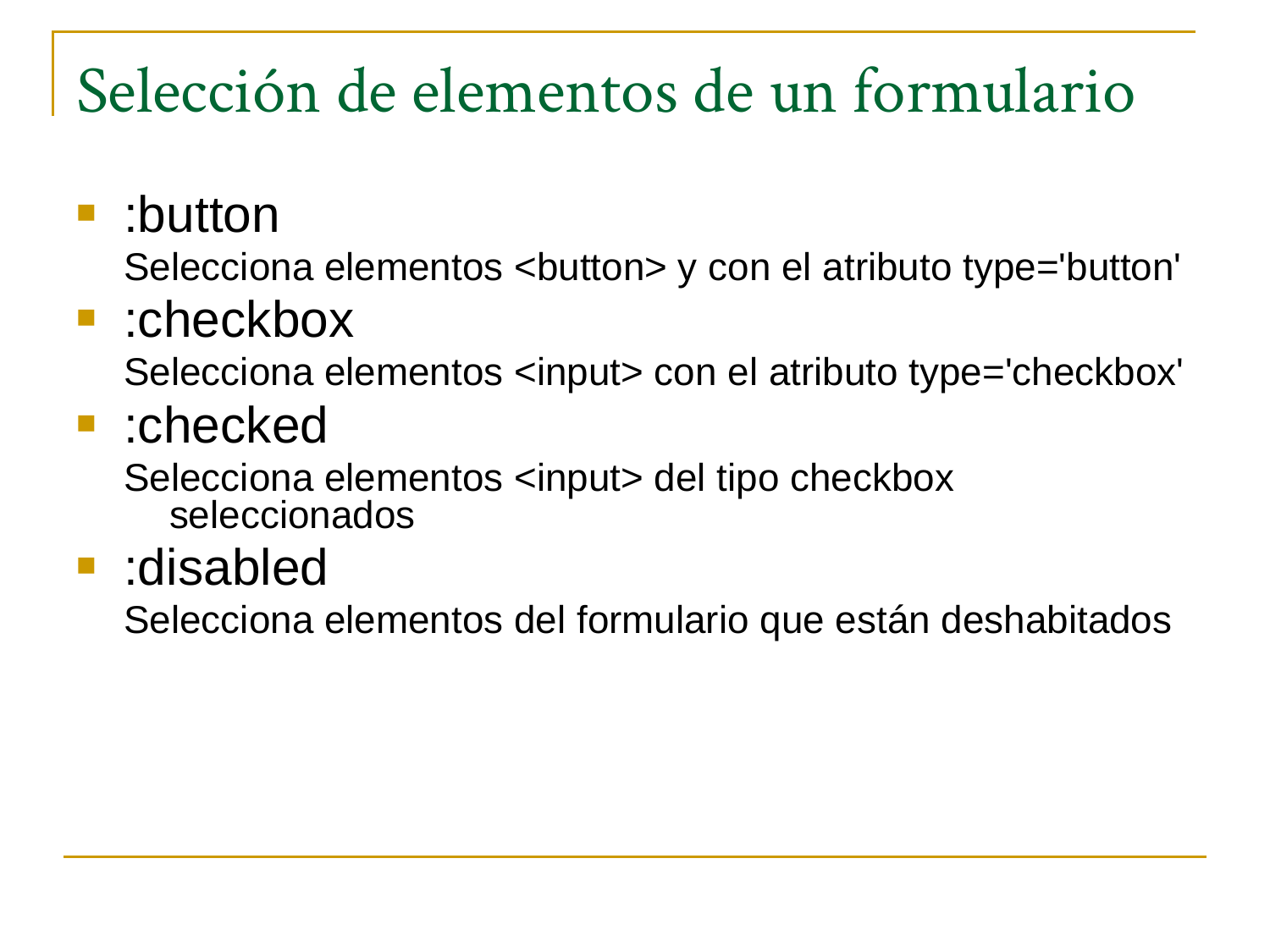

# Selección de elementos de un formulario
:button
Selecciona elementos <button> y con el atributo type='button'
:checkbox
Selecciona elementos <input> con el atributo type='checkbox'
:checked
Selecciona elementos <input> del tipo checkbox seleccionados
:disabled
Selecciona elementos del formulario que están deshabitados